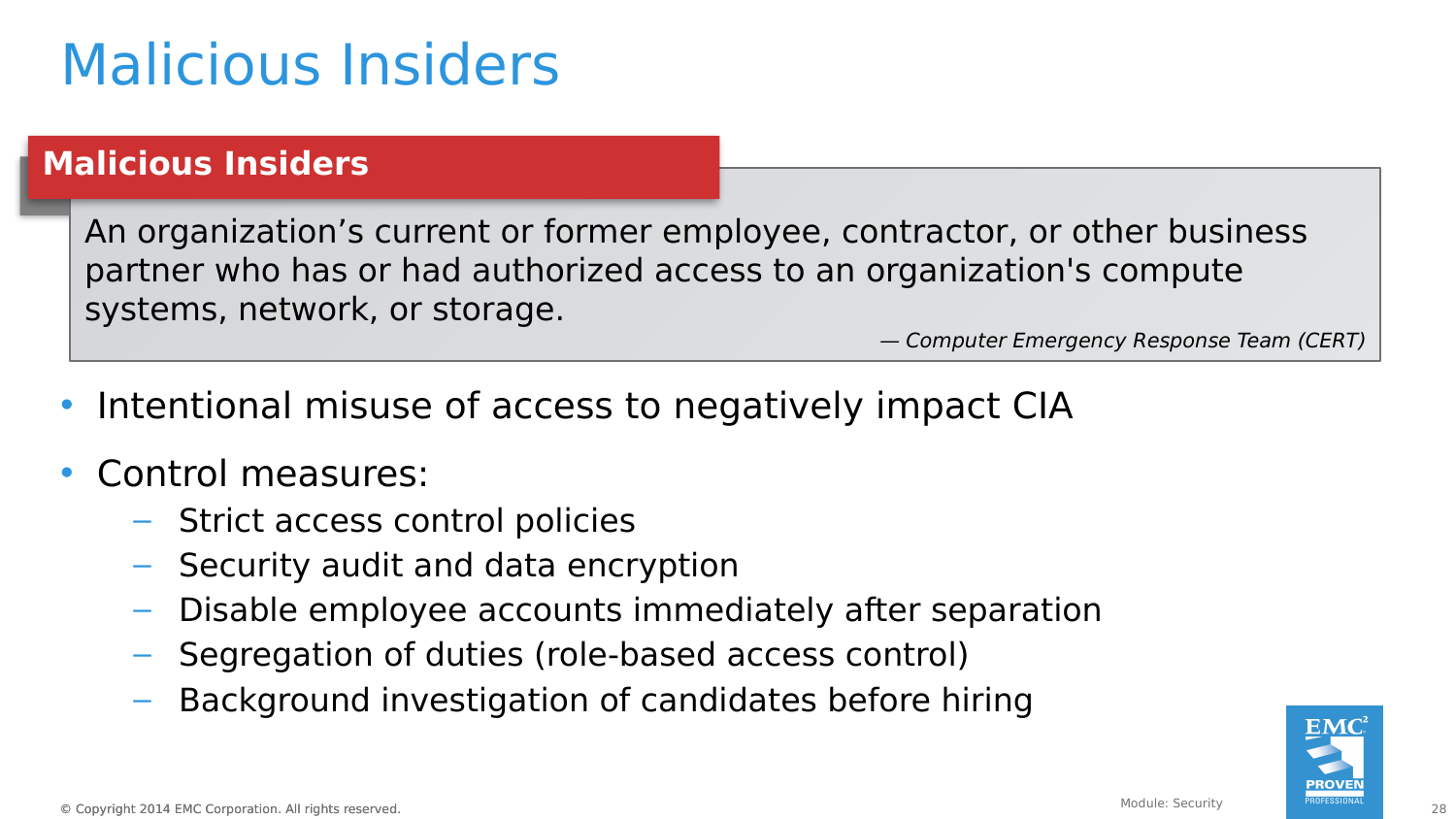

# Malicious Insiders
Malicious Insiders
An organization’s current or former employee, contractor, or other business partner who has or had authorized access to an organization's compute systems, network, or storage.
— Computer Emergency Response Team (CERT)

Intentional misuse of access to negatively impact CIA
Control measures:
Strict access control policies
Security audit and data encryption
Disable employee accounts immediately after separation
Segregation of duties (role-based access control)
Background investigation of candidates before hiring
Module: Security